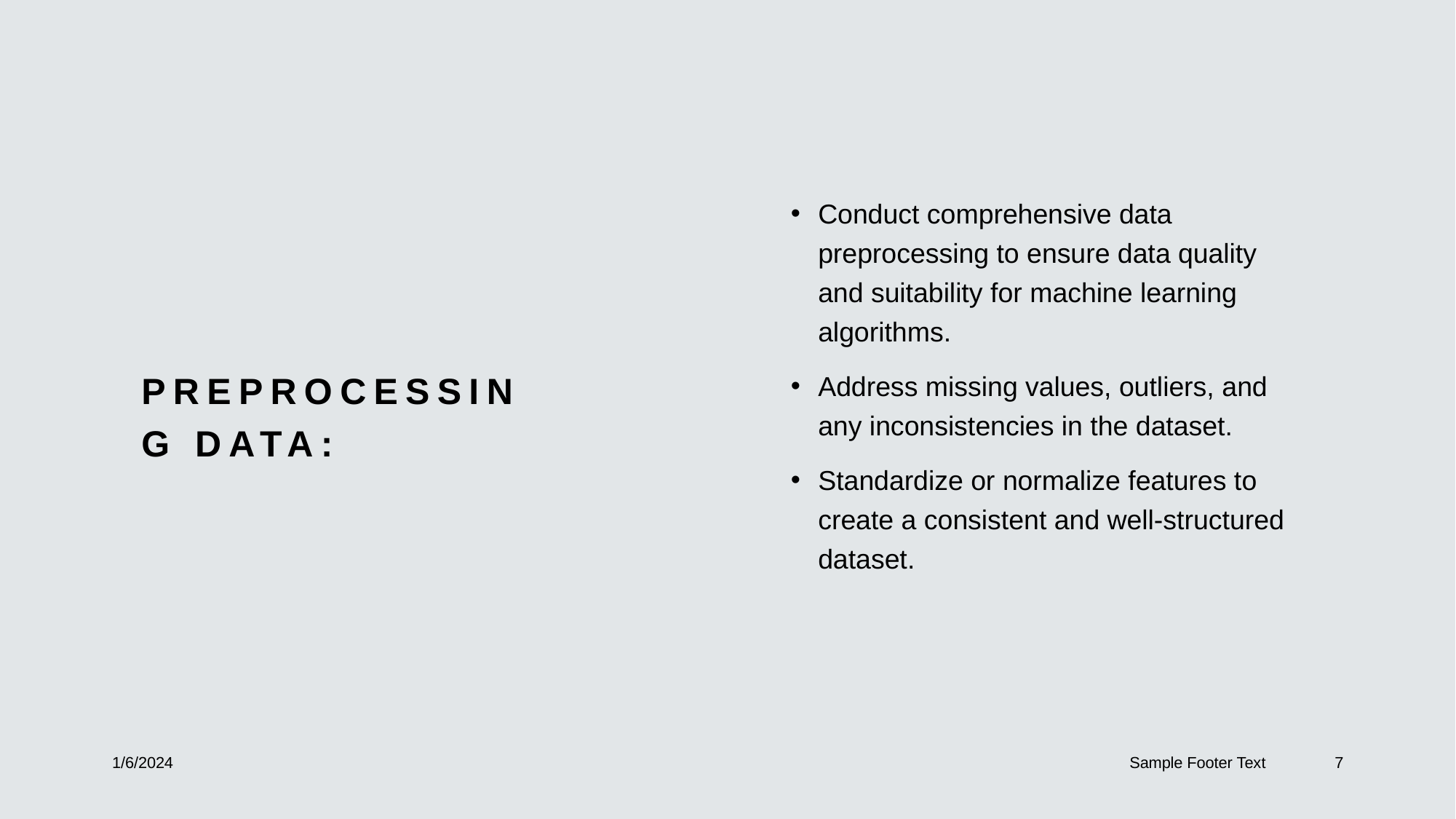

Conduct comprehensive data preprocessing to ensure data quality and suitability for machine learning algorithms.
Address missing values, outliers, and any inconsistencies in the dataset.
Standardize or normalize features to create a consistent and well-structured dataset.

# Preprocessing Data:
1/6/2024
Sample Footer Text
7